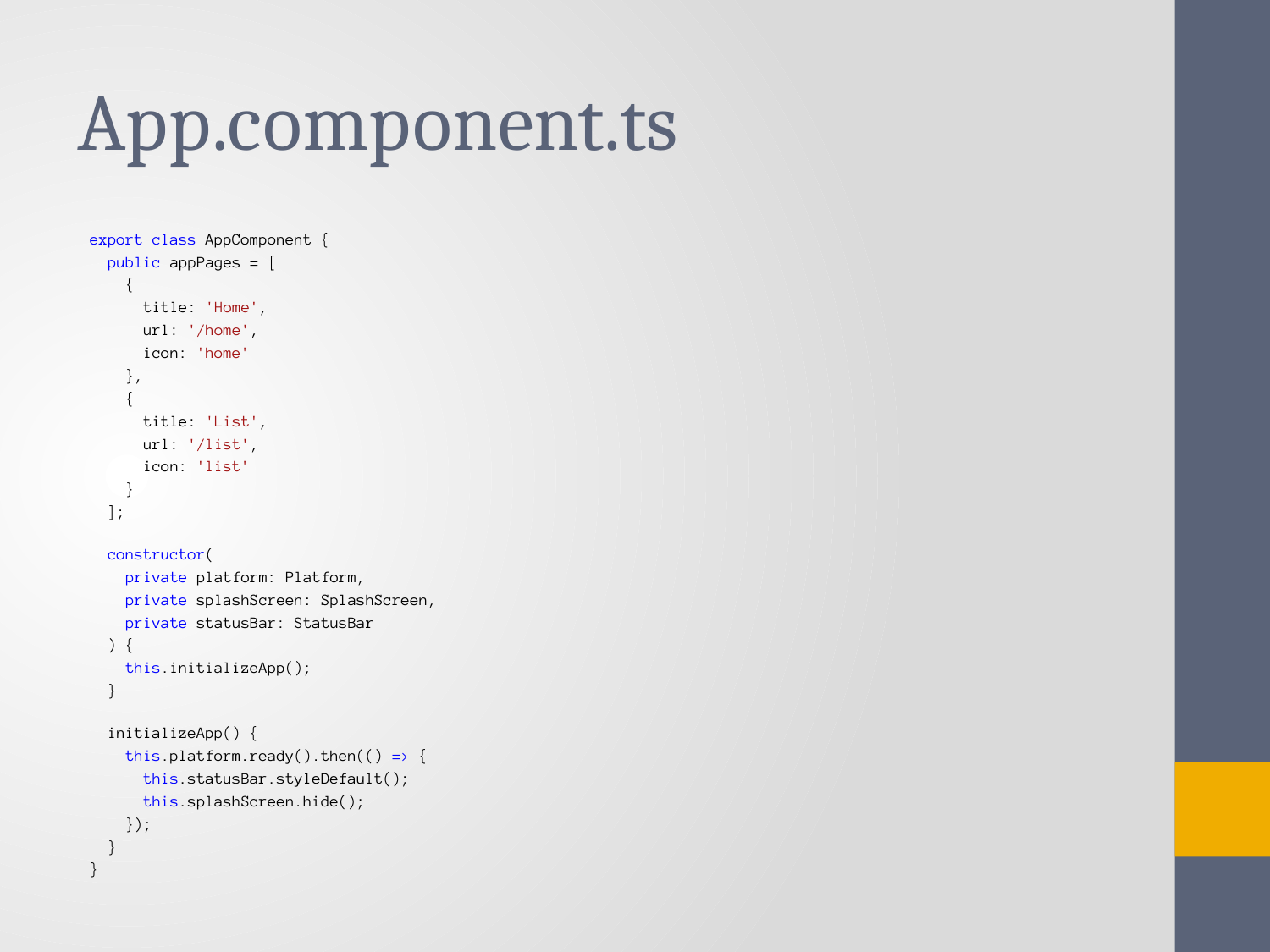

# App.component.ts
export class AppComponent {
  public appPages = [
    {
      title: 'Home',
      url: '/home',
      icon: 'home'
    },
    {
      title: 'List',
      url: '/list',
      icon: 'list'
    }
  ];
  constructor(
    private platform: Platform,
    private splashScreen: SplashScreen,
    private statusBar: StatusBar
  ) {
    this.initializeApp();
  }
  initializeApp() {
    this.platform.ready().then(() => {
      this.statusBar.styleDefault();
      this.splashScreen.hide();
    });
  }
}